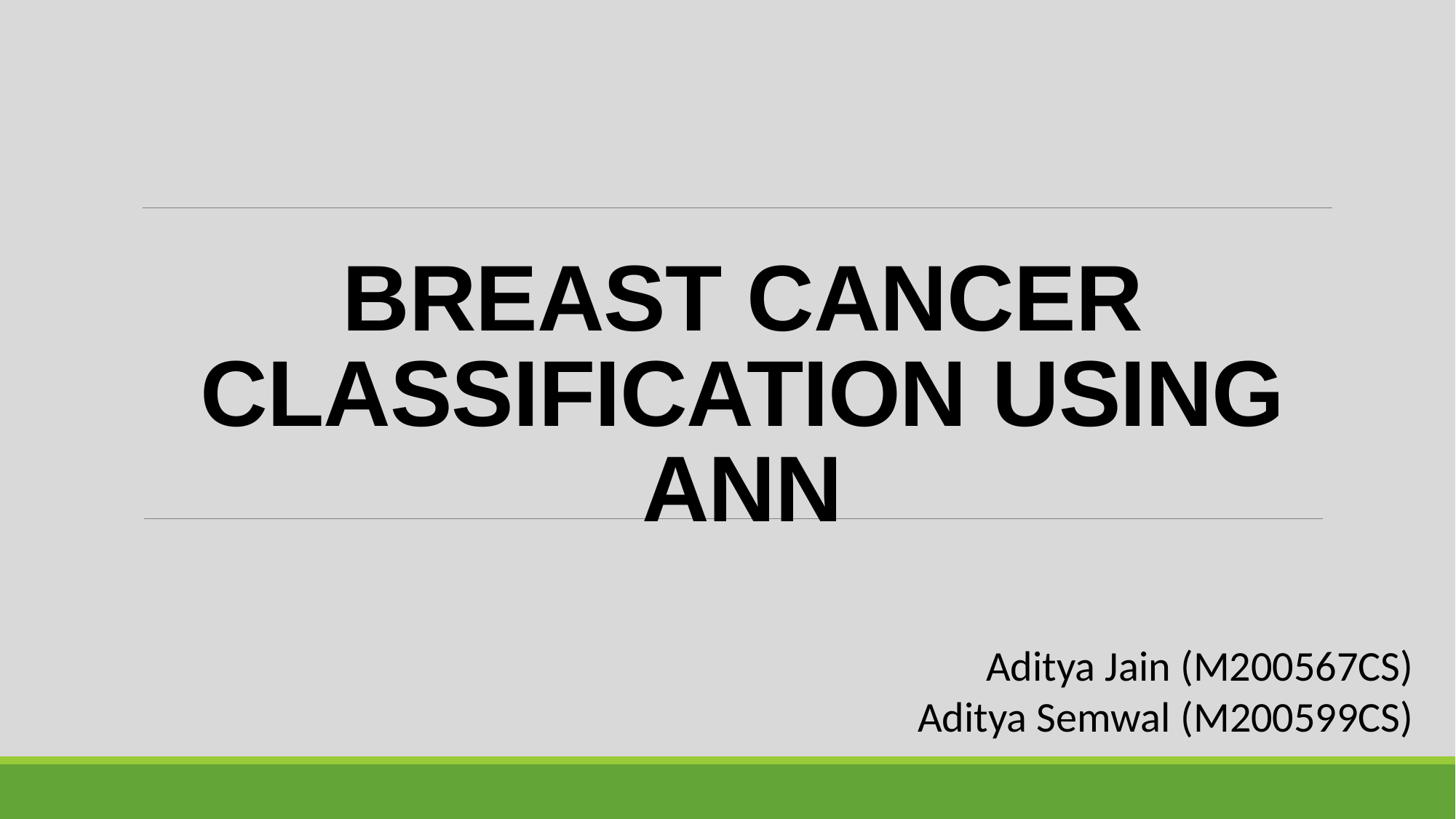

# BREAST CANCER CLASSIFICATION USING ANN
Aditya Jain (M200567CS)
Aditya Semwal (M200599CS)